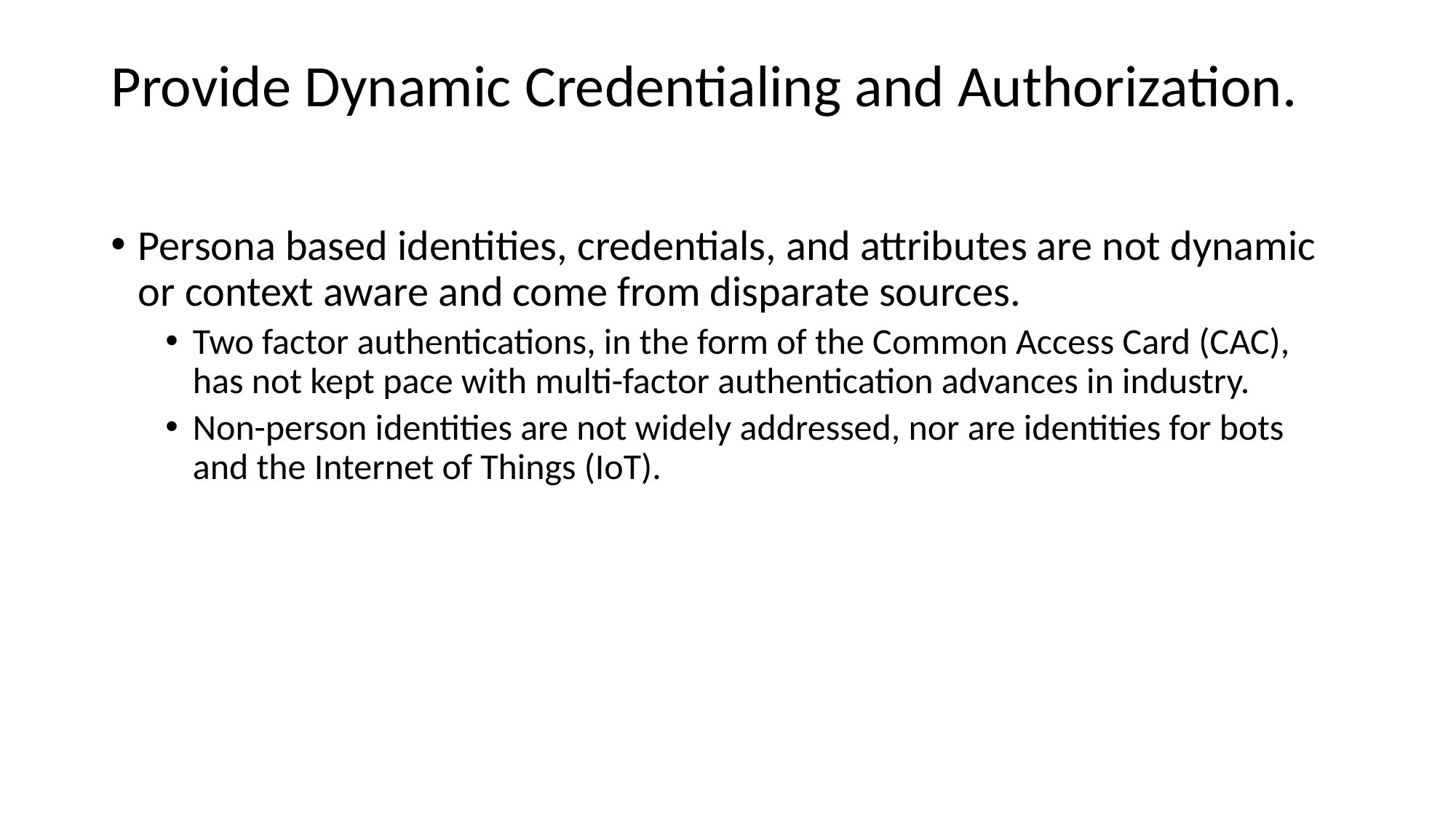

# Provide Dynamic Credentialing and Authorization.
Persona based identities, credentials, and attributes are not dynamic or context aware and come from disparate sources.
Two factor authentications, in the form of the Common Access Card (CAC), has not kept pace with multi-factor authentication advances in industry.
Non-person identities are not widely addressed, nor are identities for bots and the Internet of Things (IoT).